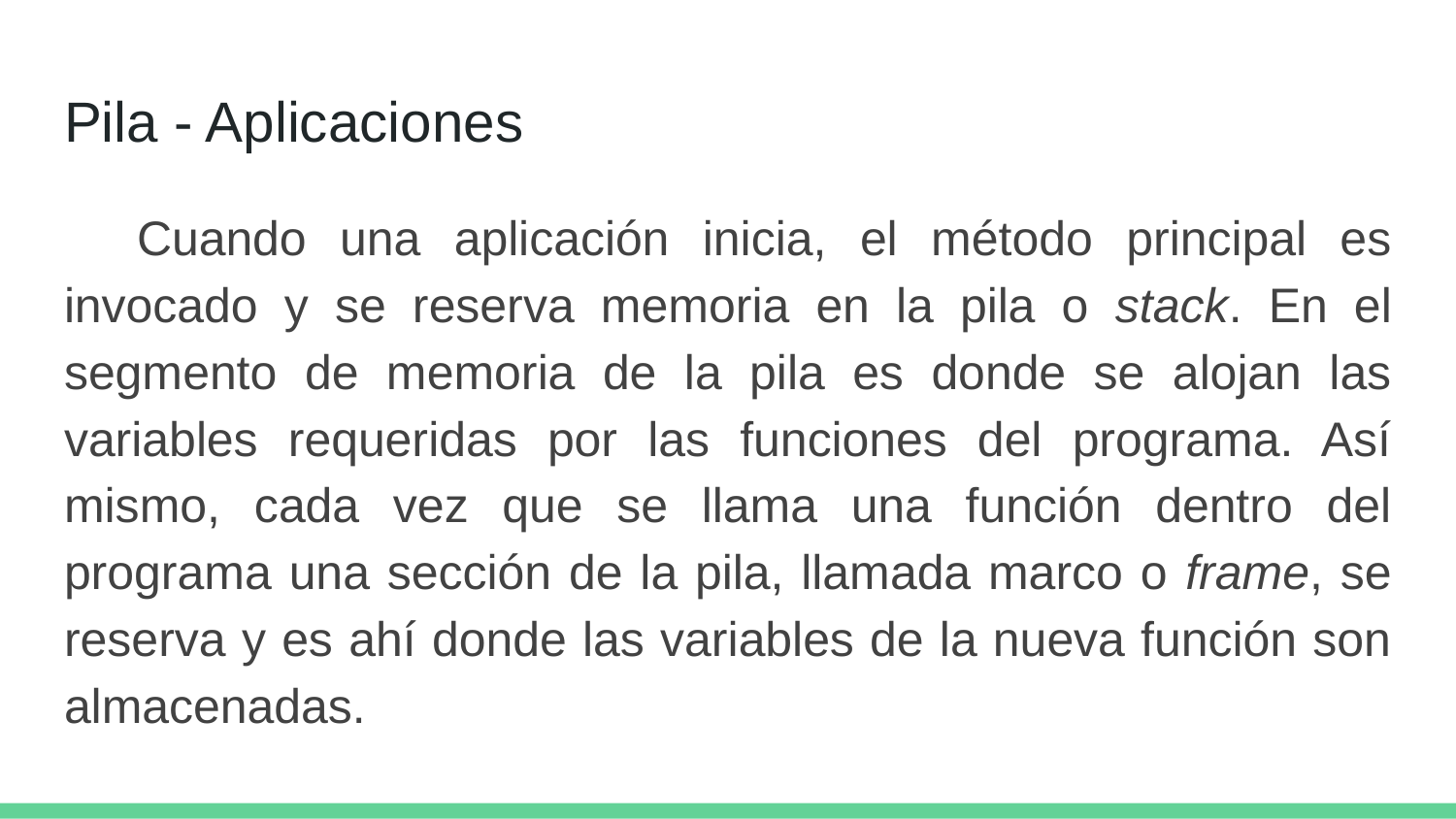

# Pila - Aplicaciones
Cuando una aplicación inicia, el método principal es invocado y se reserva memoria en la pila o stack. En el segmento de memoria de la pila es donde se alojan las variables requeridas por las funciones del programa. Así mismo, cada vez que se llama una función dentro del programa una sección de la pila, llamada marco o frame, se reserva y es ahí donde las variables de la nueva función son almacenadas.